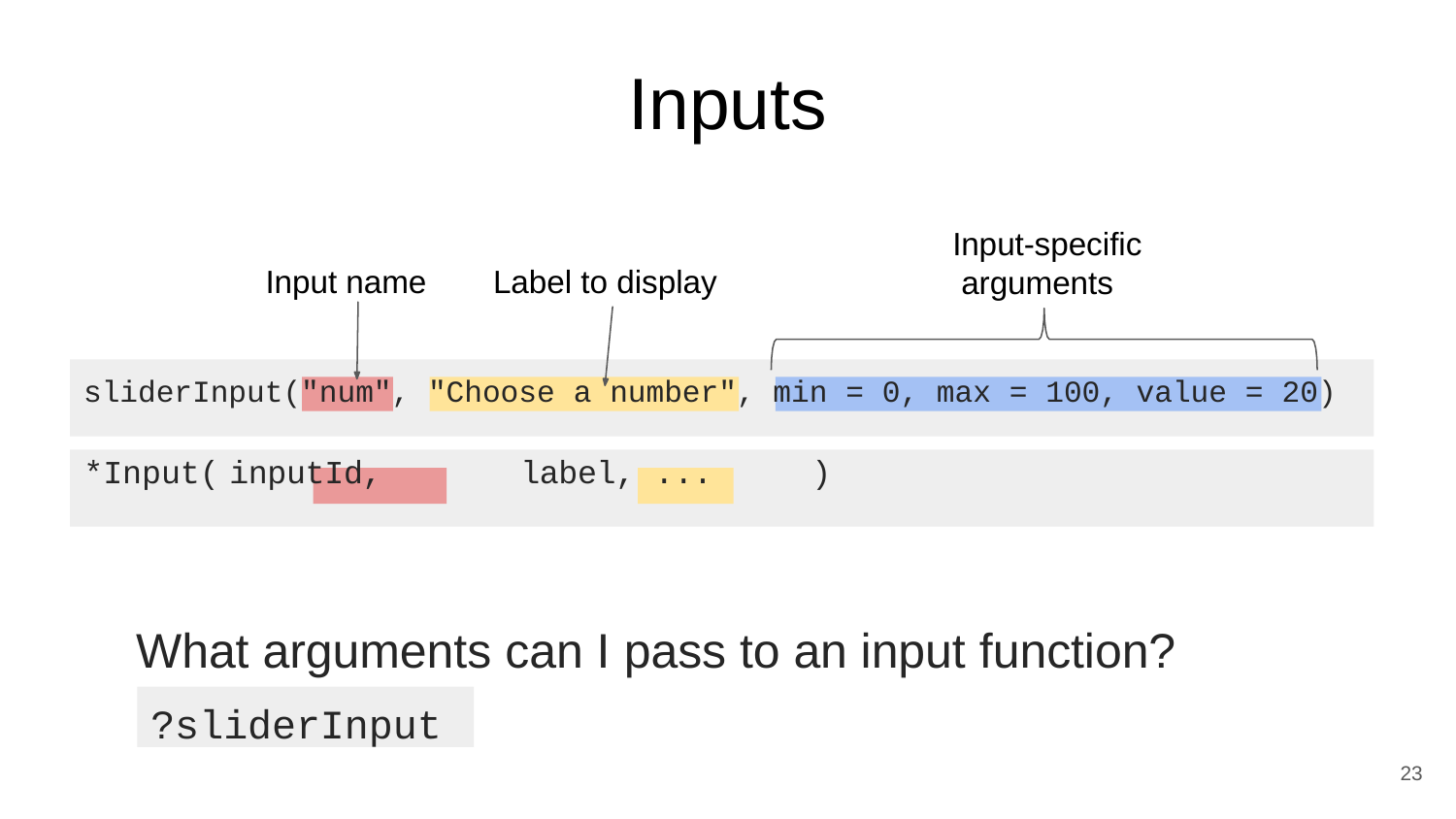

Inputs
Input-specific  arguments
Input name
Label to display

sliderInput("num", "Choose a number", min = 0, max = 100, value = 20)

*Input(	inputId,	label, ...	)

What arguments can I pass to an input function?
?sliderInput
23